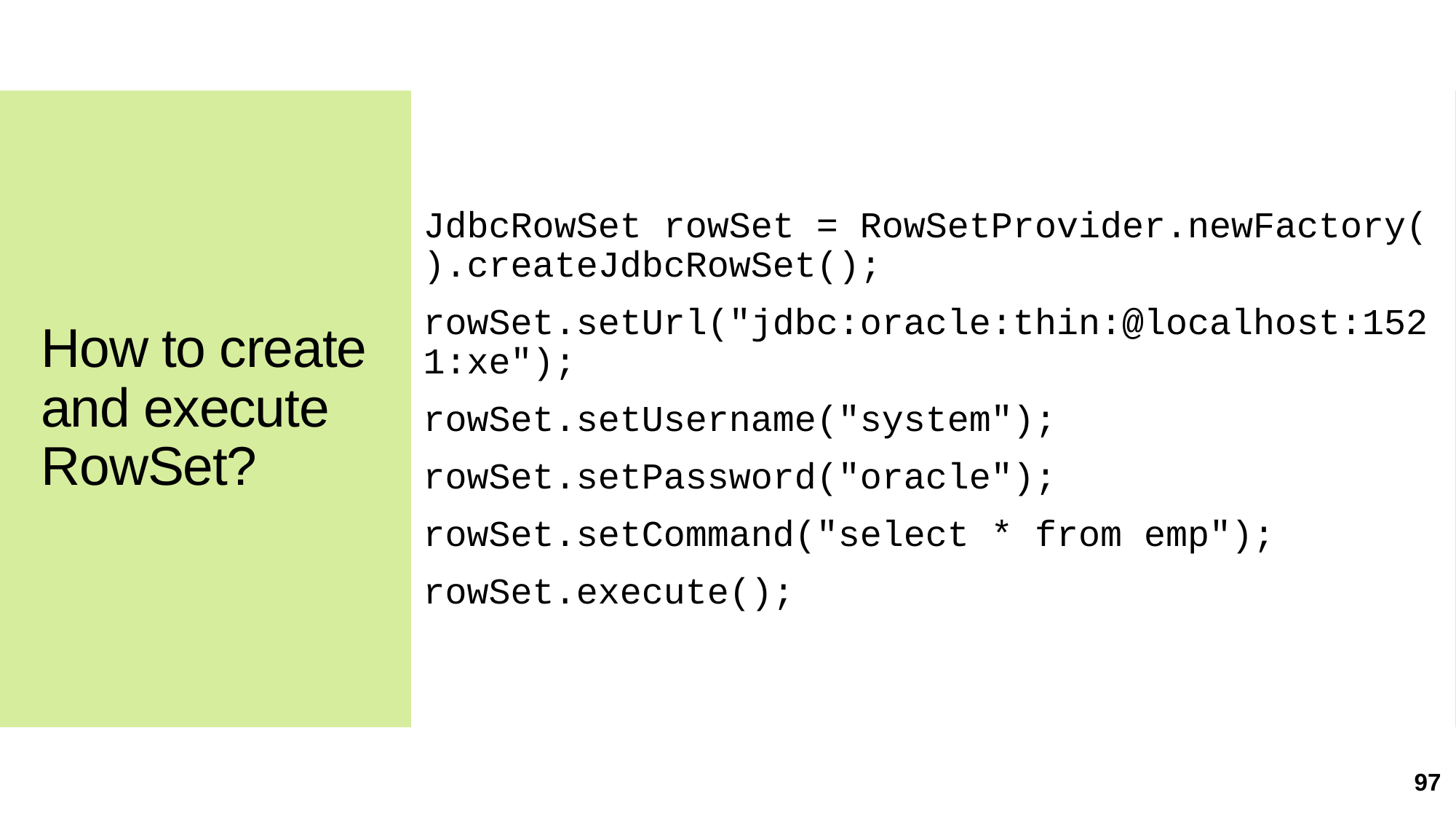

JdbcRowSet rowSet = RowSetProvider.newFactory().createJdbcRowSet();
rowSet.setUrl("jdbc:oracle:thin:@localhost:1521:xe");
rowSet.setUsername("system");
rowSet.setPassword("oracle");
rowSet.setCommand("select * from emp");
rowSet.execute();
# How to create and execute RowSet?
97